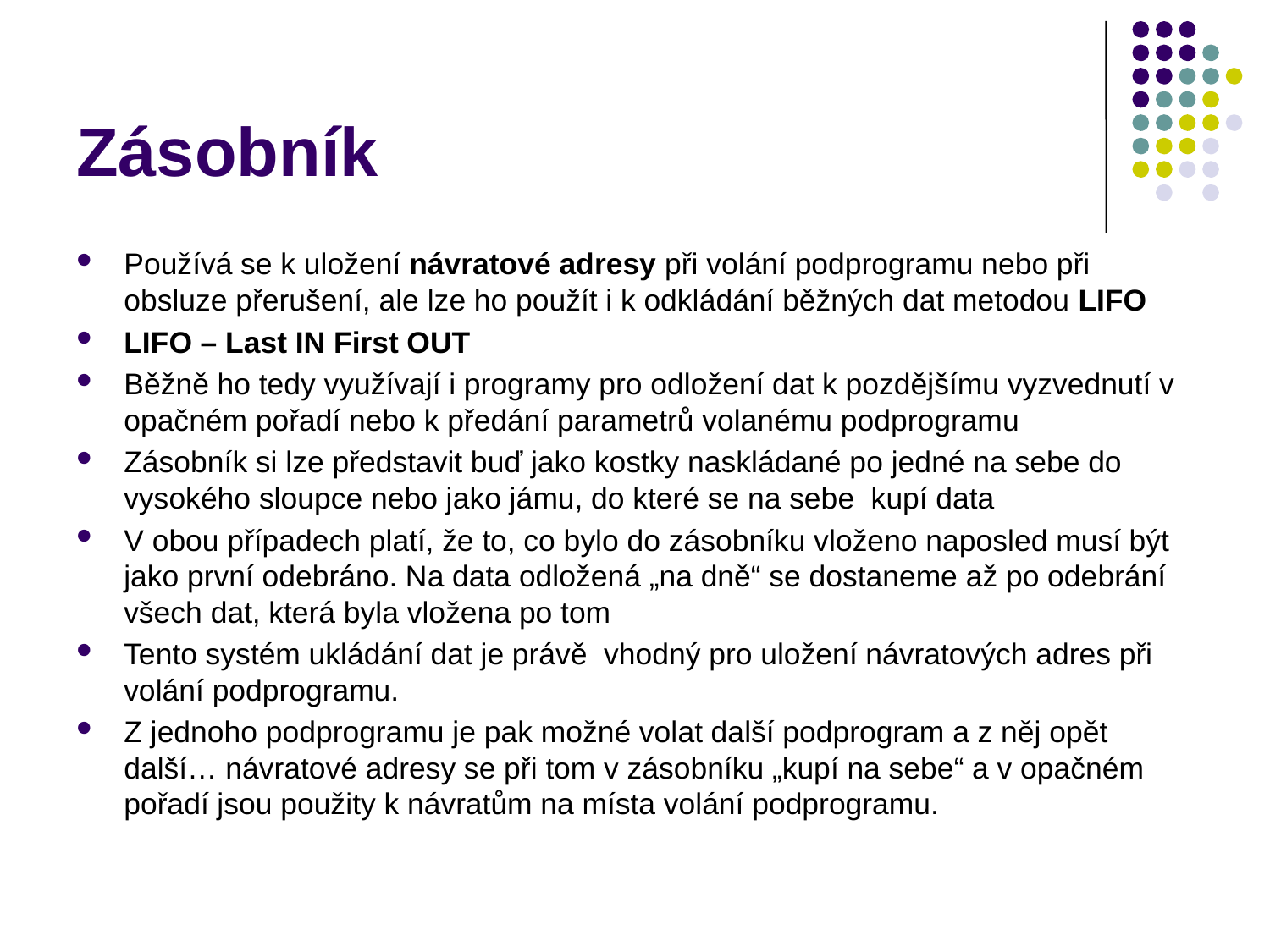

Zásobník
Používá se k uložení návratové adresy při volání podprogramu nebo při obsluze přerušení, ale lze ho použít i k odkládání běžných dat metodou LIFO
LIFO – Last IN First OUT
Běžně ho tedy využívají i programy pro odložení dat k pozdějšímu vyzvednutí v opačném pořadí nebo k předání parametrů volanému podprogramu
Zásobník si lze představit buď jako kostky naskládané po jedné na sebe do vysokého sloupce nebo jako jámu, do které se na sebe  kupí data
V obou případech platí, že to, co bylo do zásobníku vloženo naposled musí být jako první odebráno. Na data odložená „na dně“ se dostaneme až po odebrání všech dat, která byla vložena po tom
Tento systém ukládání dat je právě  vhodný pro uložení návratových adres při volání podprogramu.
Z jednoho podprogramu je pak možné volat další podprogram a z něj opět další… návratové adresy se při tom v zásobníku „kupí na sebe“ a v opačném pořadí jsou použity k návratům na místa volání podprogramu.